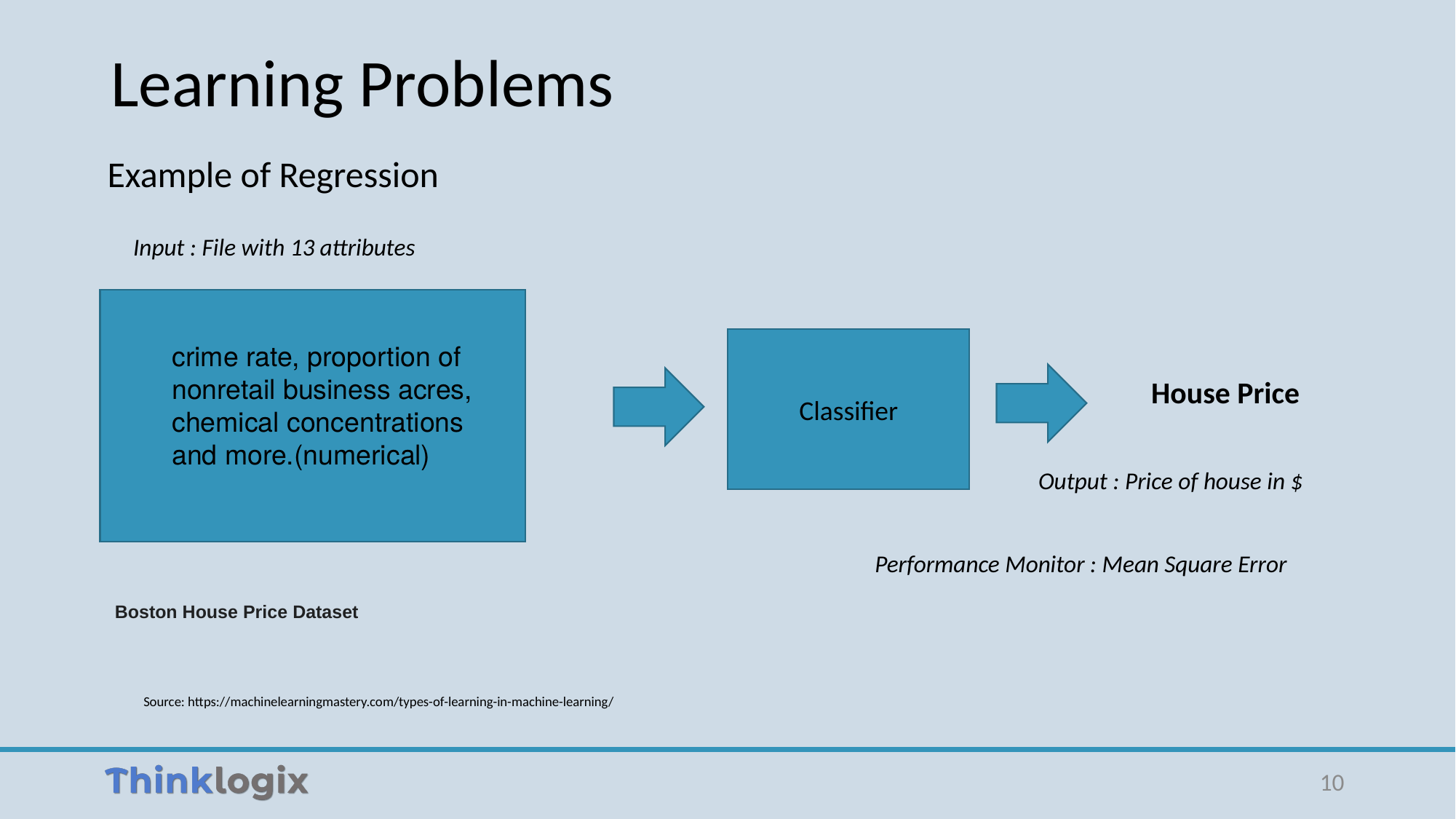

# Learning Problems
Example of Regression

Input : File with 13 attributes

Classifier
crime rate, proportion of nonretail business acres, chemical concentrations and more.(numerical)

House Price
Output : Price of house in $
Performance Monitor : Mean Square Error
 Boston House Price Dataset
Source: https://machinelearningmastery.com/types-of-learning-in-machine-learning/
10